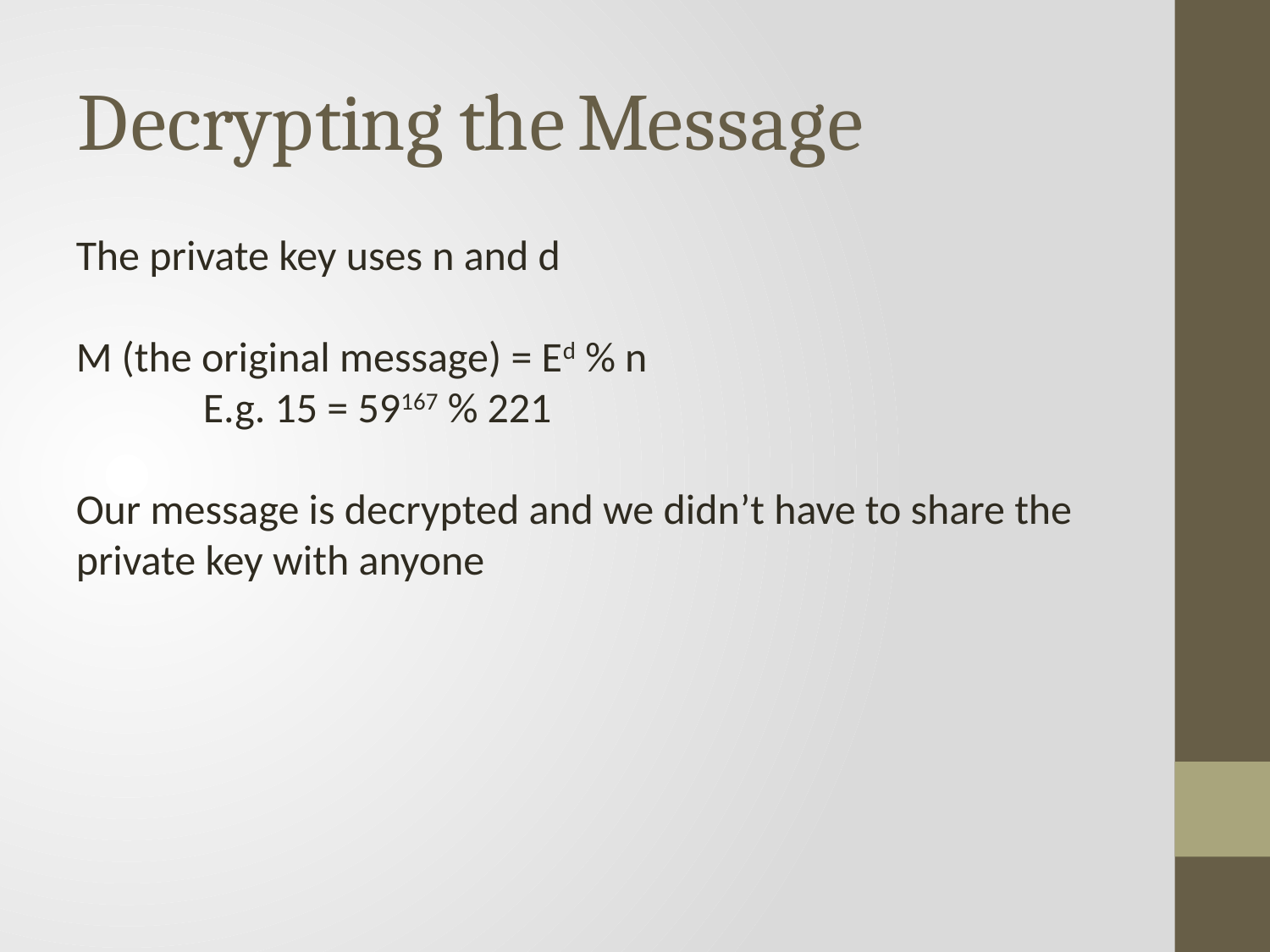

# Decrypting the Message
The private key uses n and d

M (the original message) = Ed % n
	E.g. 15 = 59167 % 221

Our message is decrypted and we didn’t have to share the private key with anyone